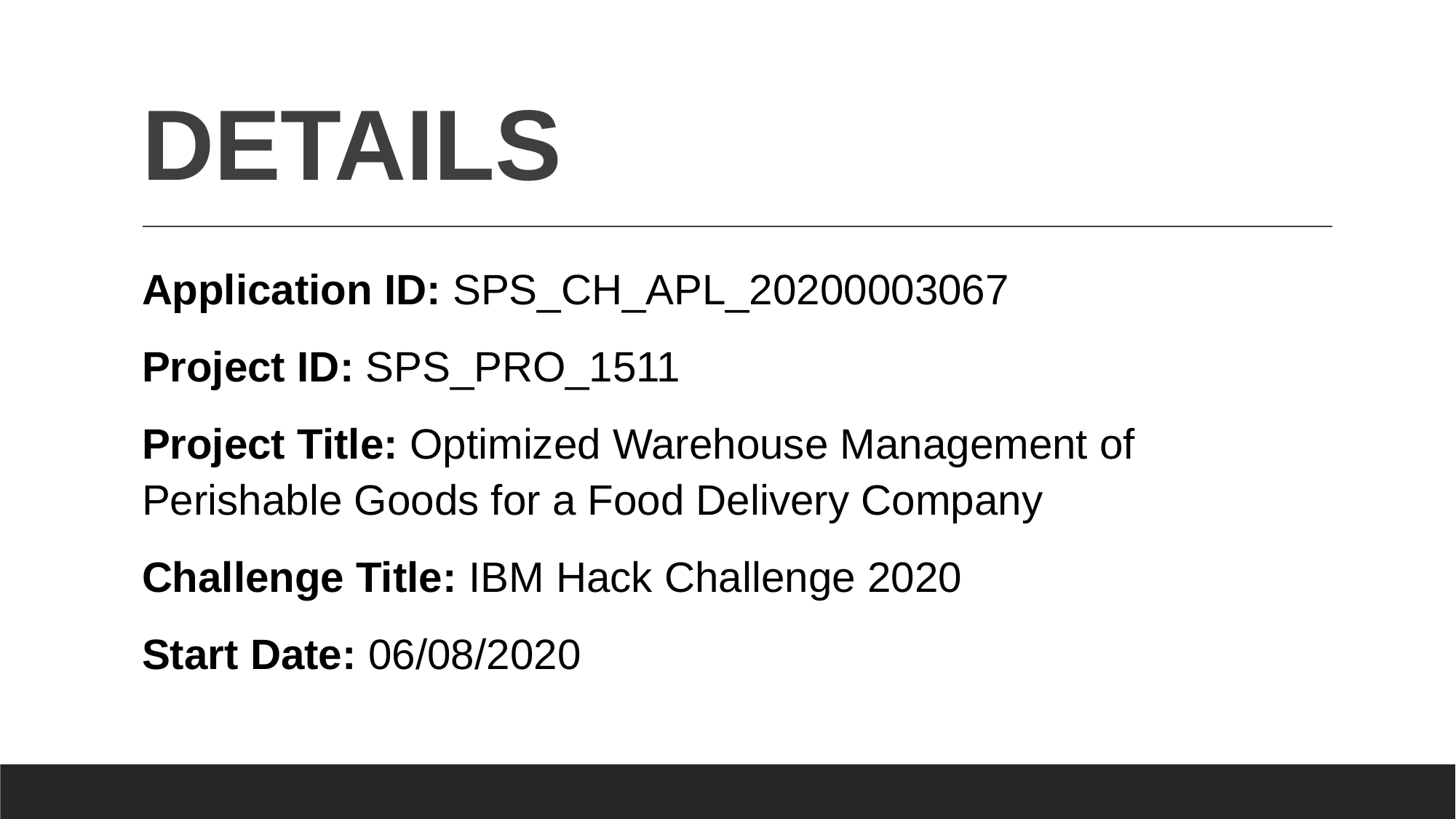

# DETAILS
Application ID: SPS_CH_APL_20200003067
Project ID: SPS_PRO_1511
Project Title: Optimized Warehouse Management of Perishable Goods for a Food Delivery Company
Challenge Title: IBM Hack Challenge 2020
Start Date: 06/08/2020